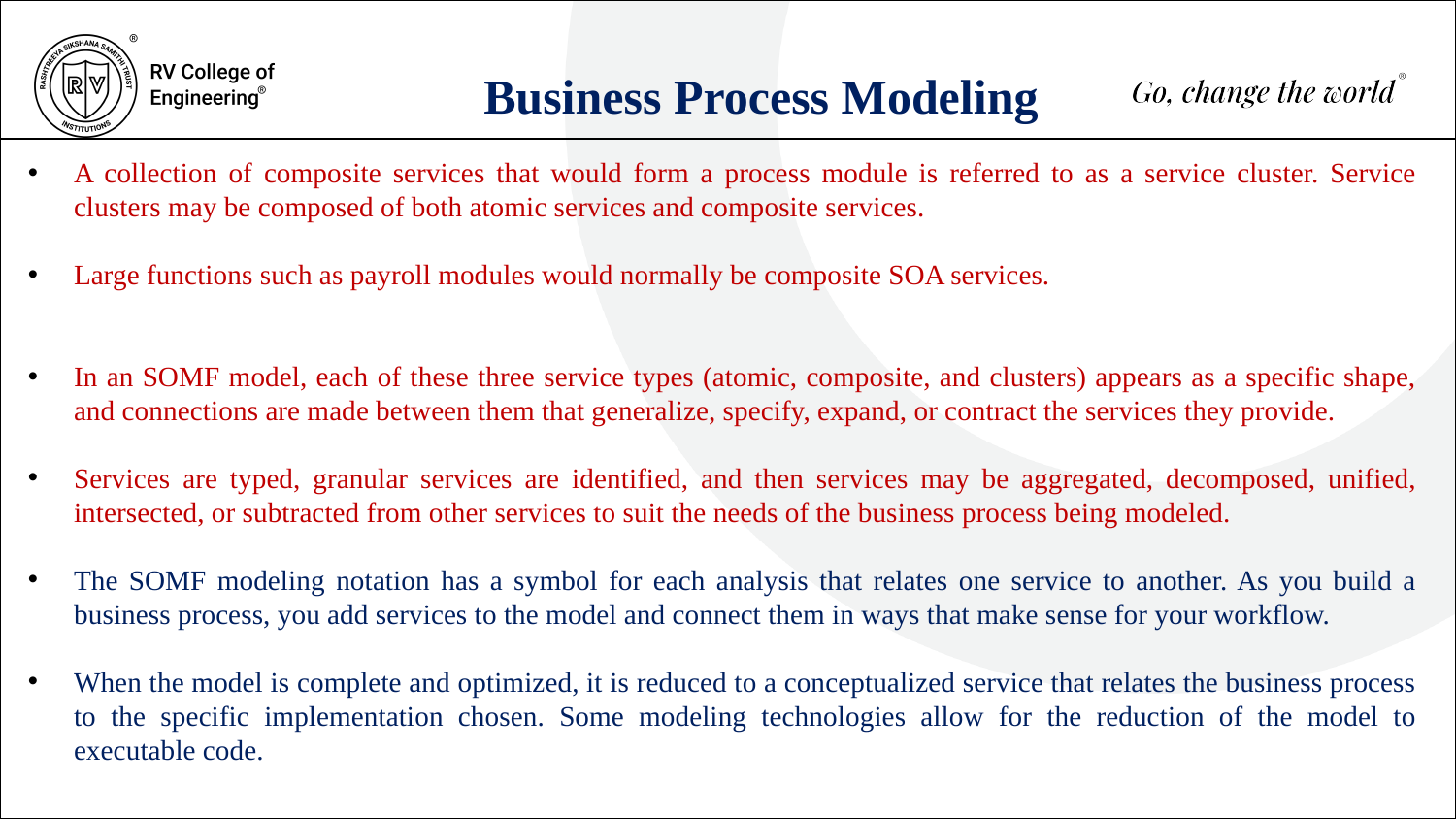

Business Process Modeling
A collection of composite services that would form a process module is referred to as a service cluster. Service clusters may be composed of both atomic services and composite services.

Large functions such as payroll modules would normally be composite SOA services.

In an SOMF model, each of these three service types (atomic, composite, and clusters) appears as a specific shape, and connections are made between them that generalize, specify, expand, or contract the services they provide.

Services are typed, granular services are identified, and then services may be aggregated, decomposed, unified, intersected, or subtracted from other services to suit the needs of the business process being modeled.

The SOMF modeling notation has a symbol for each analysis that relates one service to another. As you build a business process, you add services to the model and connect them in ways that make sense for your workflow.

When the model is complete and optimized, it is reduced to a conceptualized service that relates the business process to the specific implementation chosen. Some modeling technologies allow for the reduction of the model to executable code.